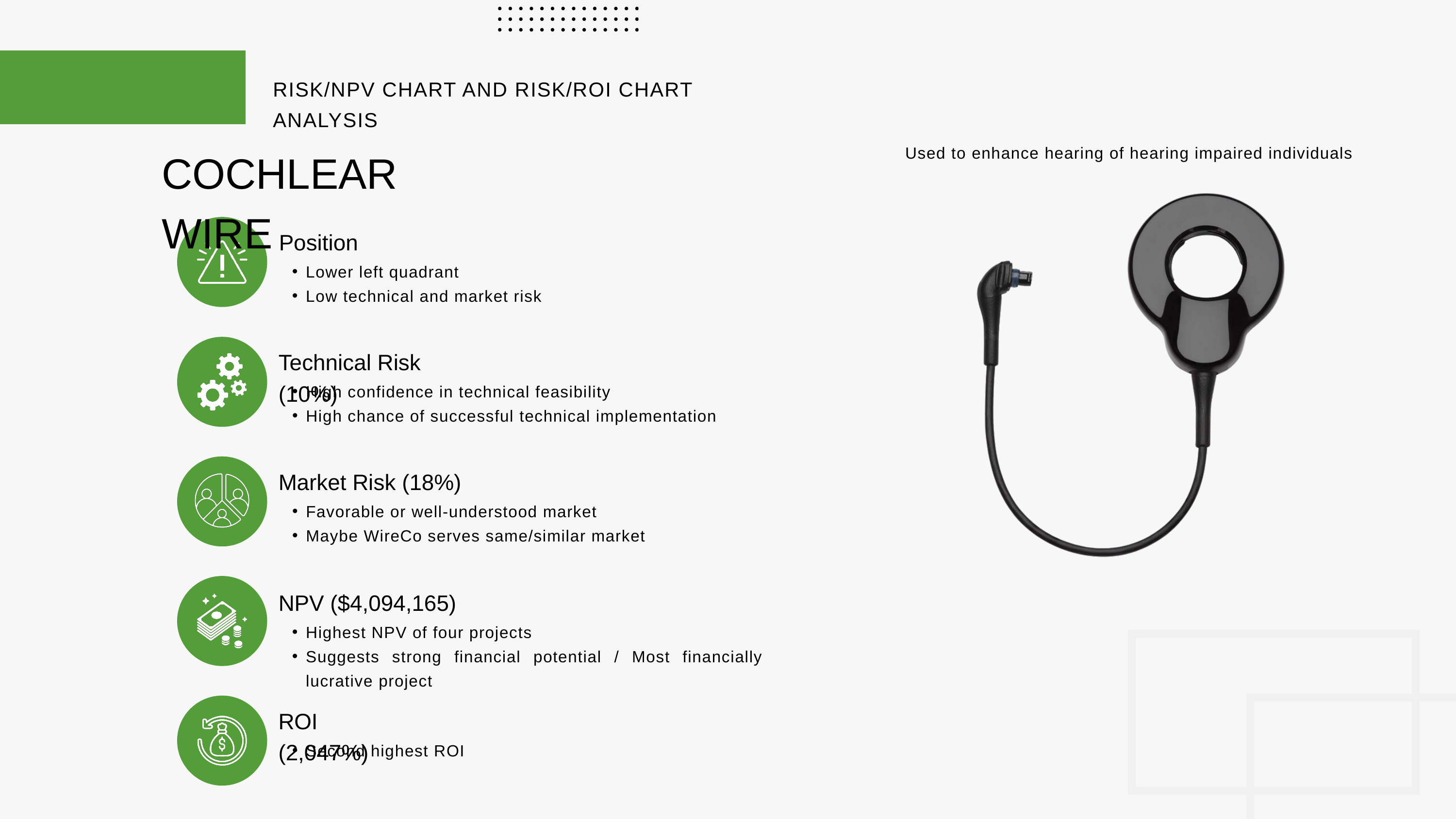

RISK/NPV CHART AND RISK/ROI CHART ANALYSIS
COCHLEAR WIRE
Used to enhance hearing of hearing impaired individuals

Position

Lower left quadrant
Low technical and market risk

Technical Risk (10%)

High confidence in technical feasibility
High chance of successful technical implementation

Market Risk (18%)

Favorable or well-understood market
Maybe WireCo serves same/similar market

NPV ($4,094,165)

Highest NPV of four projects
Suggests strong financial potential / Most financially lucrative project

ROI (2,047%)

Second highest ROI